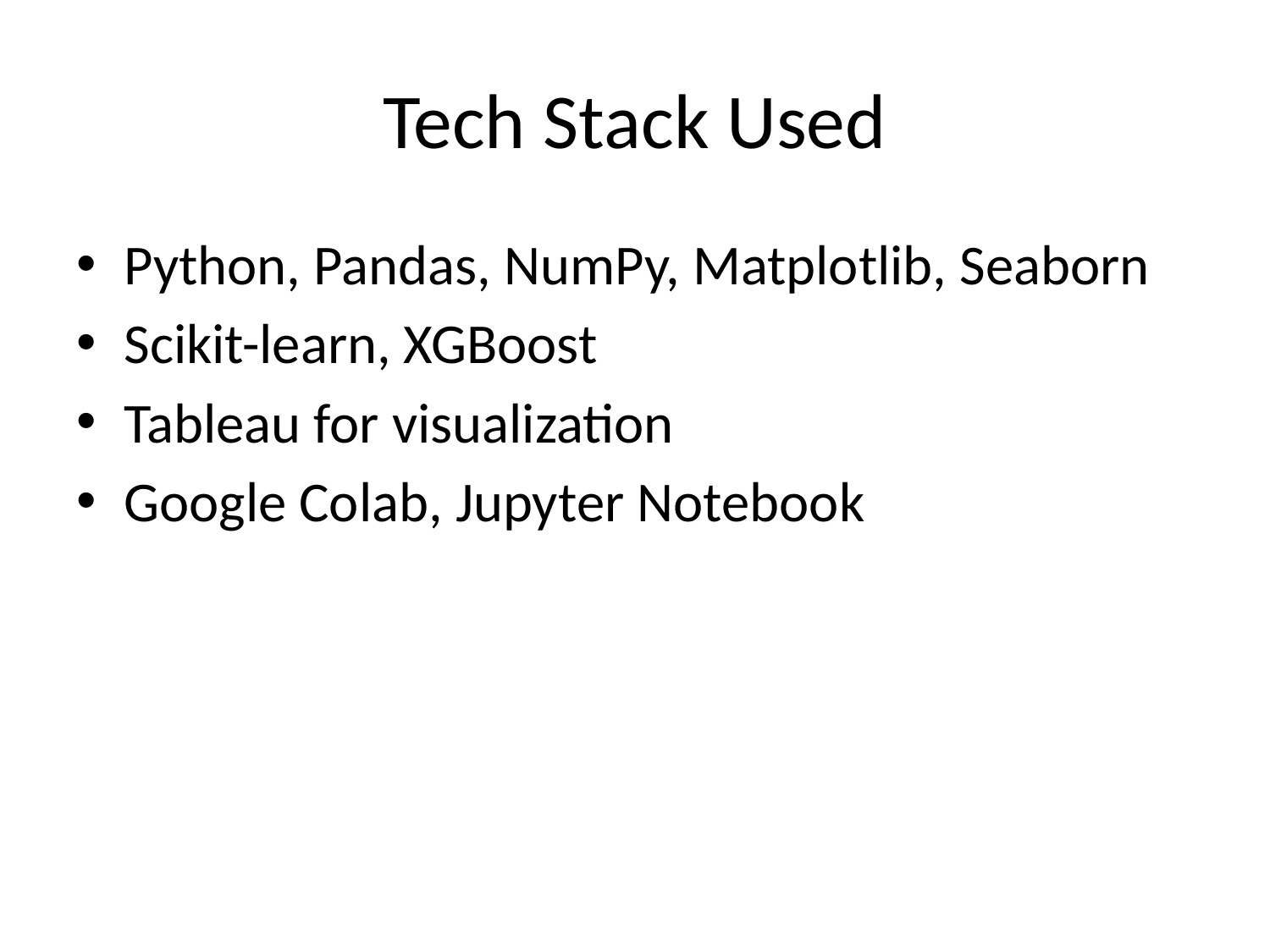

# Tech Stack Used
Python, Pandas, NumPy, Matplotlib, Seaborn
Scikit-learn, XGBoost
Tableau for visualization
Google Colab, Jupyter Notebook